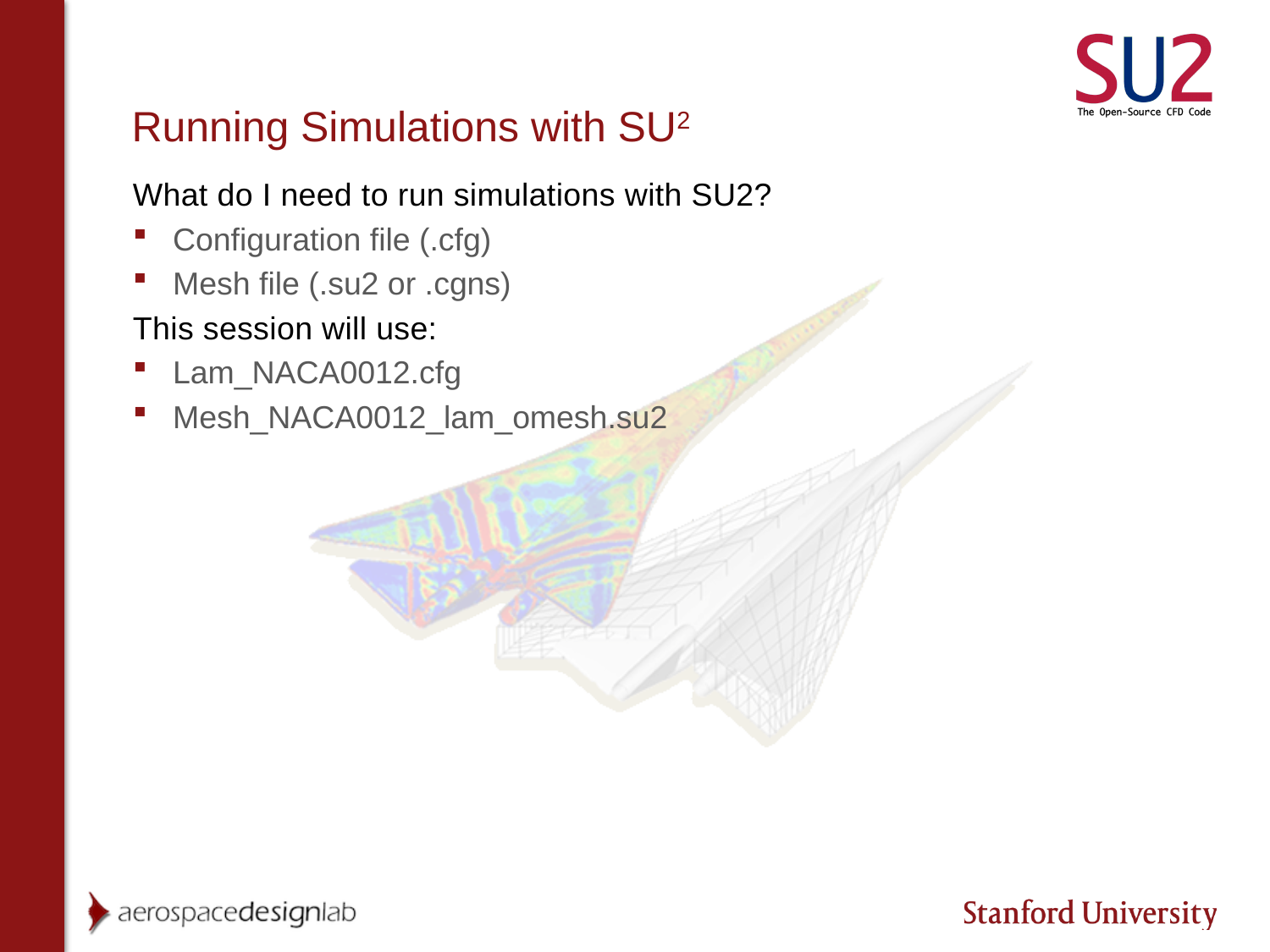

# Running Simulations with SU2
What do I need to run simulations with SU2?
Configuration file (.cfg)
Mesh file (.su2 or .cgns)
This session will use:
Lam_NACA0012.cfg
Mesh_NACA0012_lam_omesh.su2